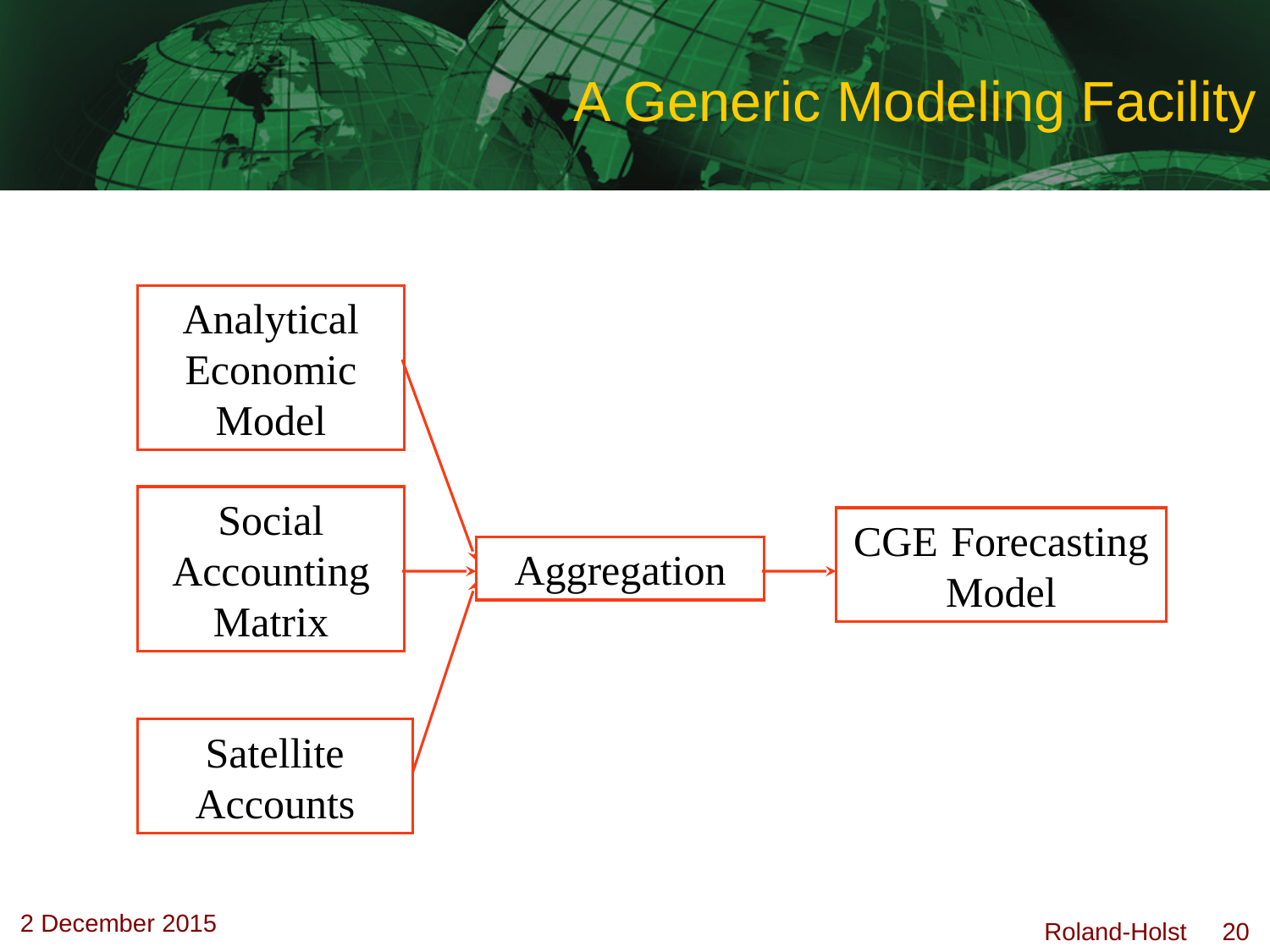

# A Generic Modeling Facility
Analytical Economic Model

Social Accounting Matrix
CGE Forecasting Model
Aggregation

Satellite Accounts